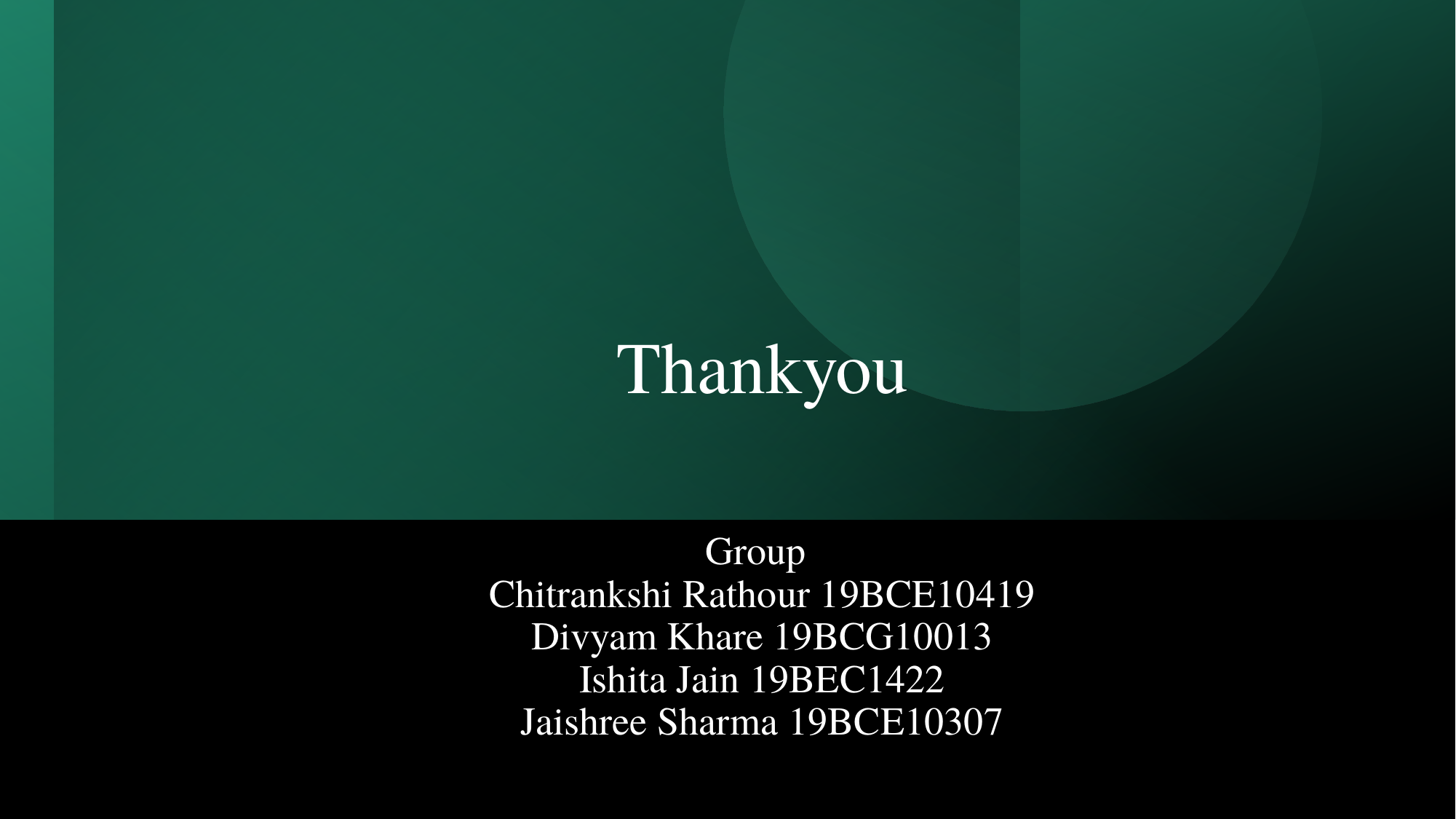

# Thankyou Group  Chitrankshi Rathour 19BCE10419 Divyam Khare 19BCG10013 Ishita Jain 19BEC1422 Jaishree Sharma 19BCE10307